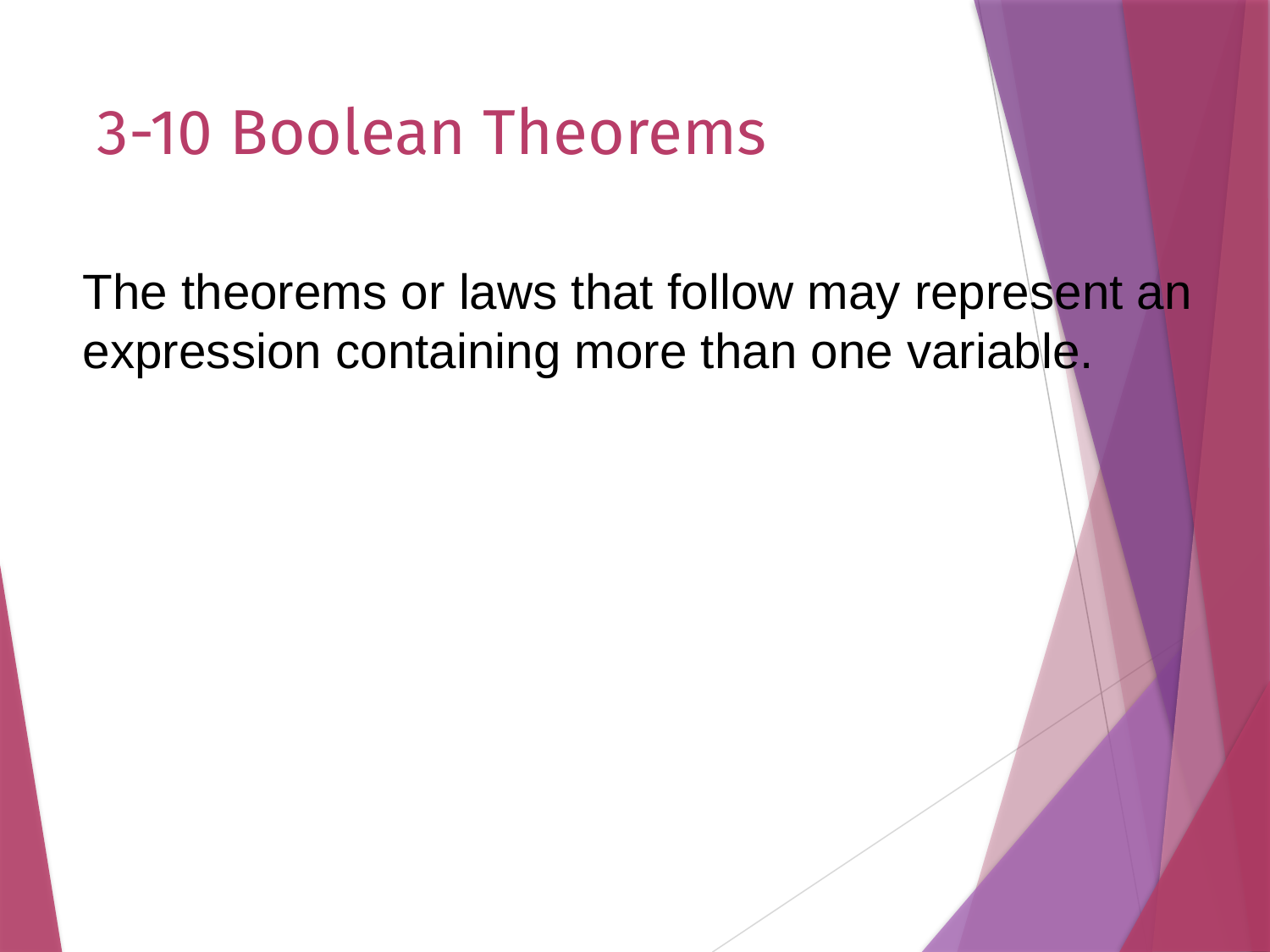

# 3-10 Boolean Theorems
The theorems or laws that follow may represent an expression containing more than one variable.